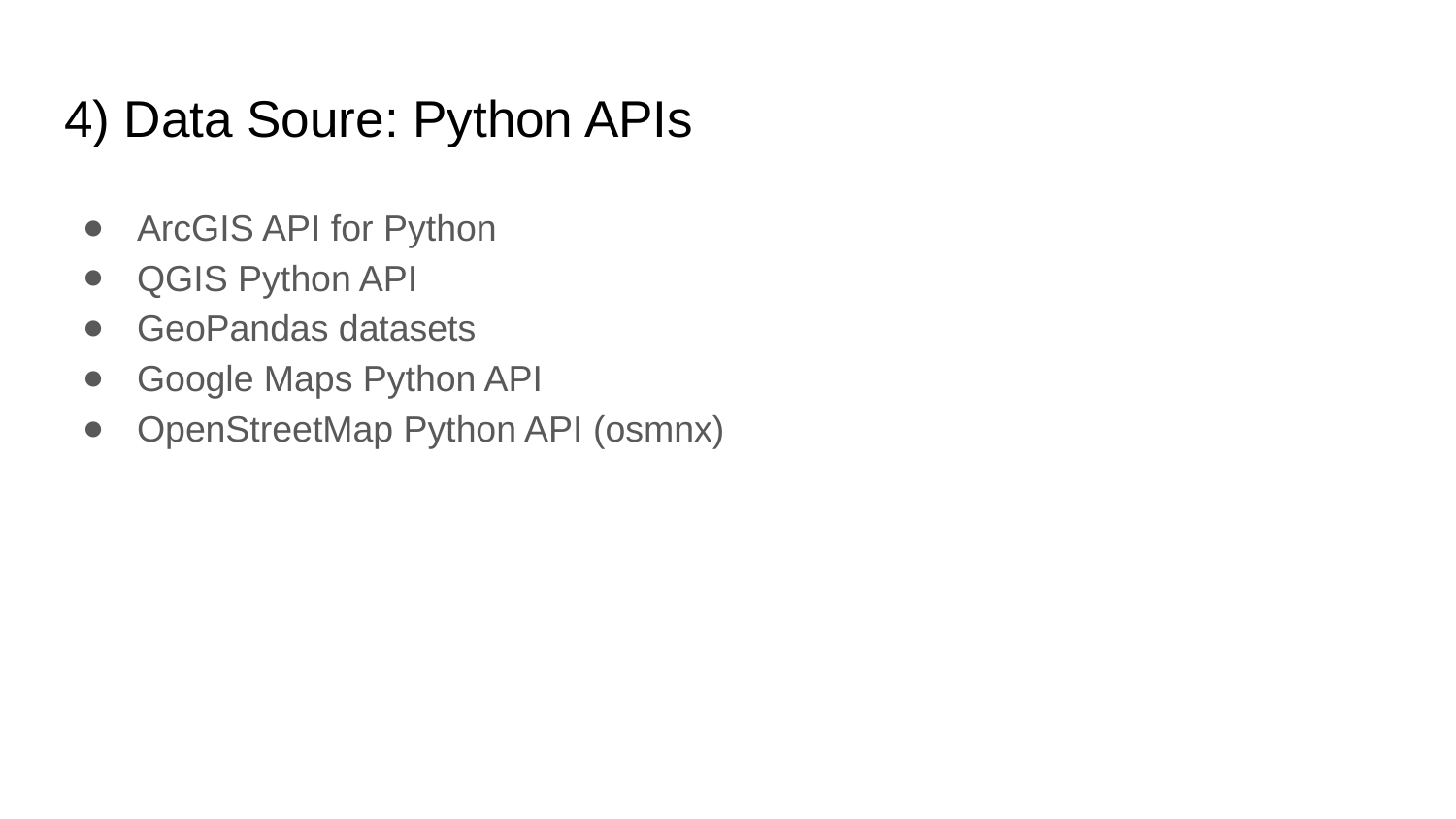

# 4) Data Soure: Python APIs
ArcGIS API for Python
QGIS Python API
GeoPandas datasets
Google Maps Python API
OpenStreetMap Python API (osmnx)